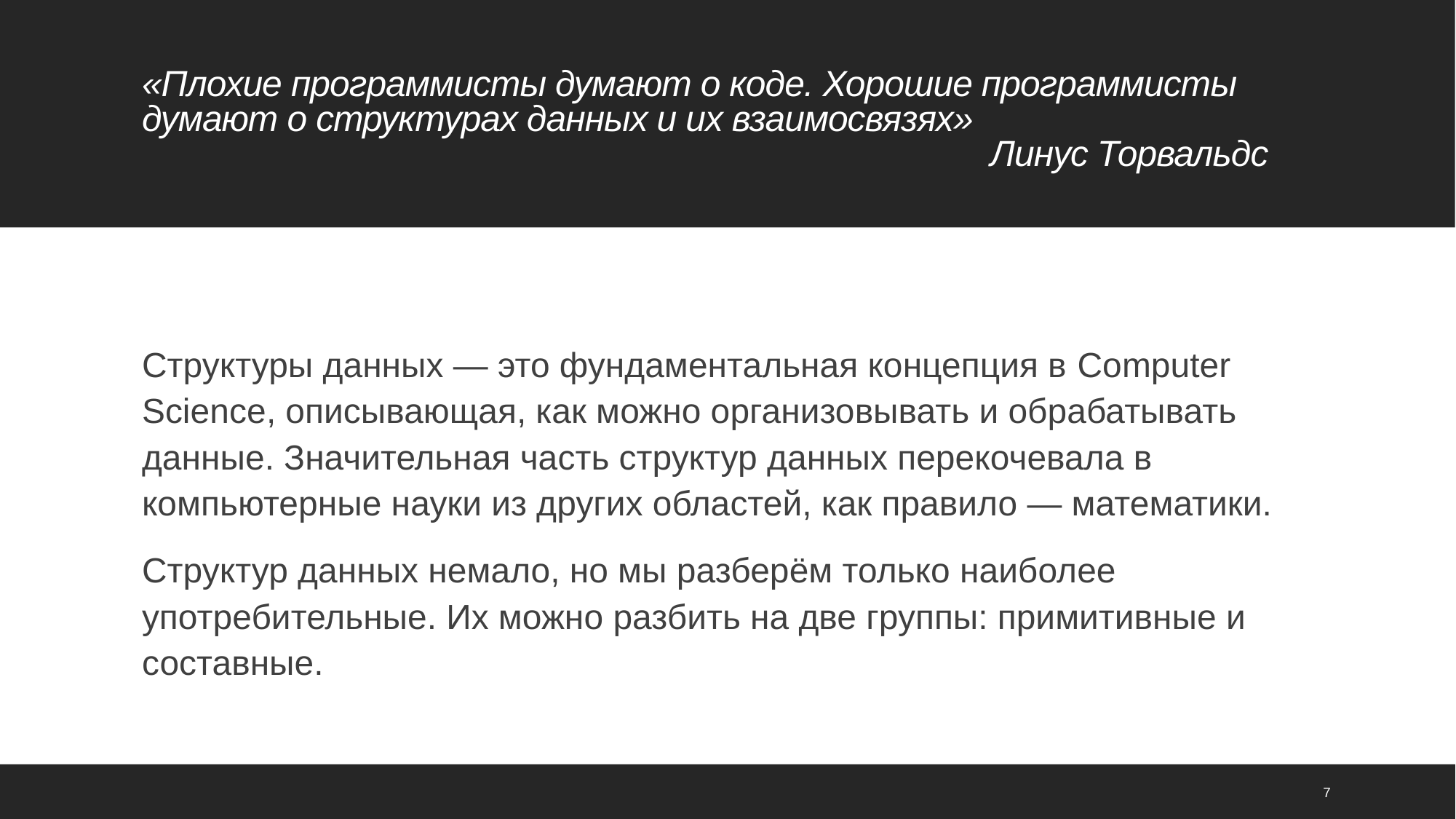

# «Плохие программисты думают о коде. Хорошие программисты думают о структурах данных и их взаимосвязях» Линус Торвальдс
Структуры данных — это фундаментальная концепция в Computer Science, описывающая, как можно организовывать и обрабатывать данные. Значительная часть структур данных перекочевала в компьютерные науки из других областей, как правило — математики.
Структур данных немало, но мы разберём только наиболее употребительные. Их можно разбить на две группы: примитивные и составные.

7